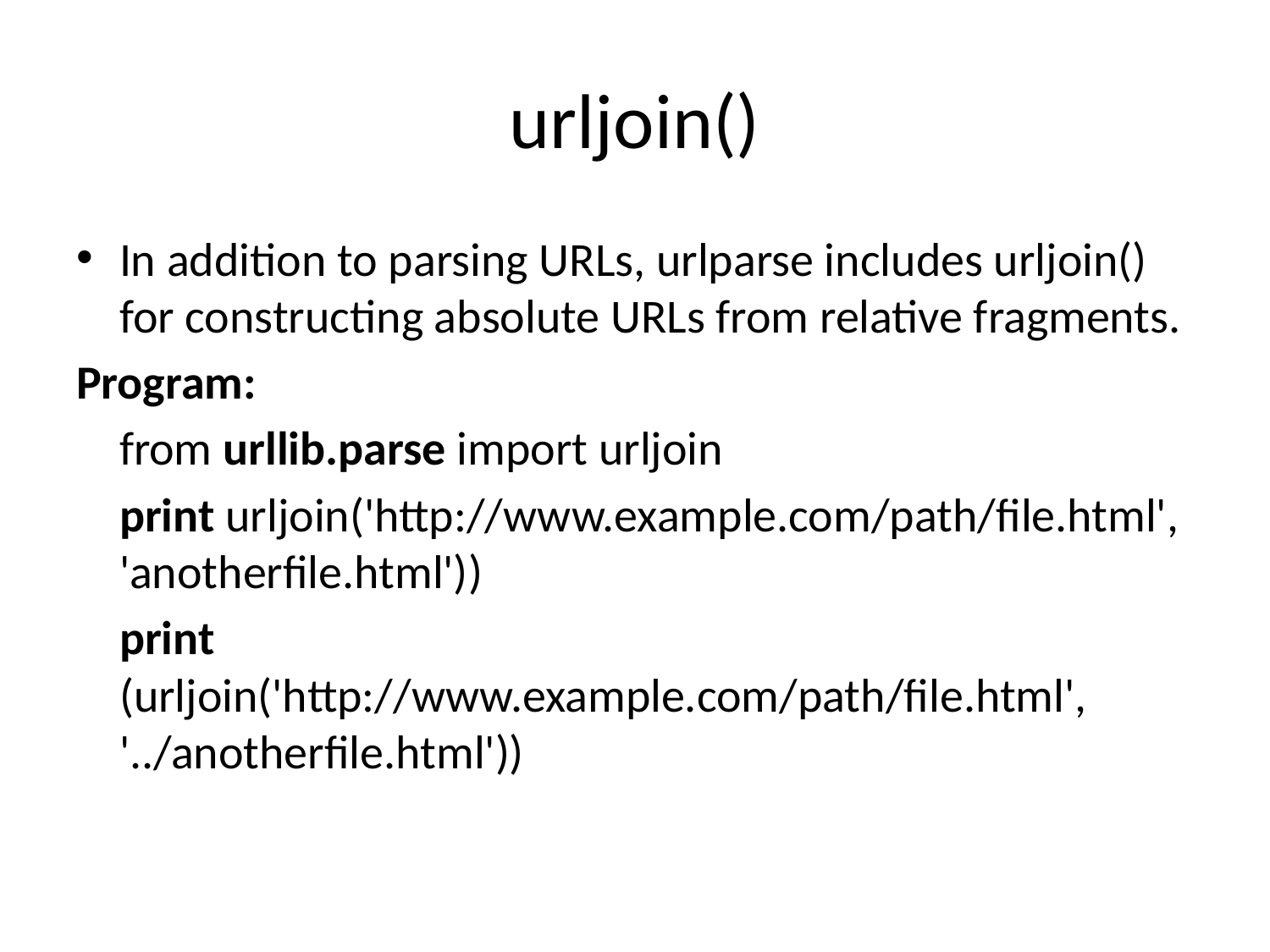

# urljoin()
In addition to parsing URLs, urlparse includes urljoin() for constructing absolute URLs from relative fragments.
Program:
	from urllib.parse import urljoin
	print urljoin('http://www.example.com/path/file.html', 'anotherfile.html'))
	print (urljoin('http://www.example.com/path/file.html', '../anotherfile.html'))